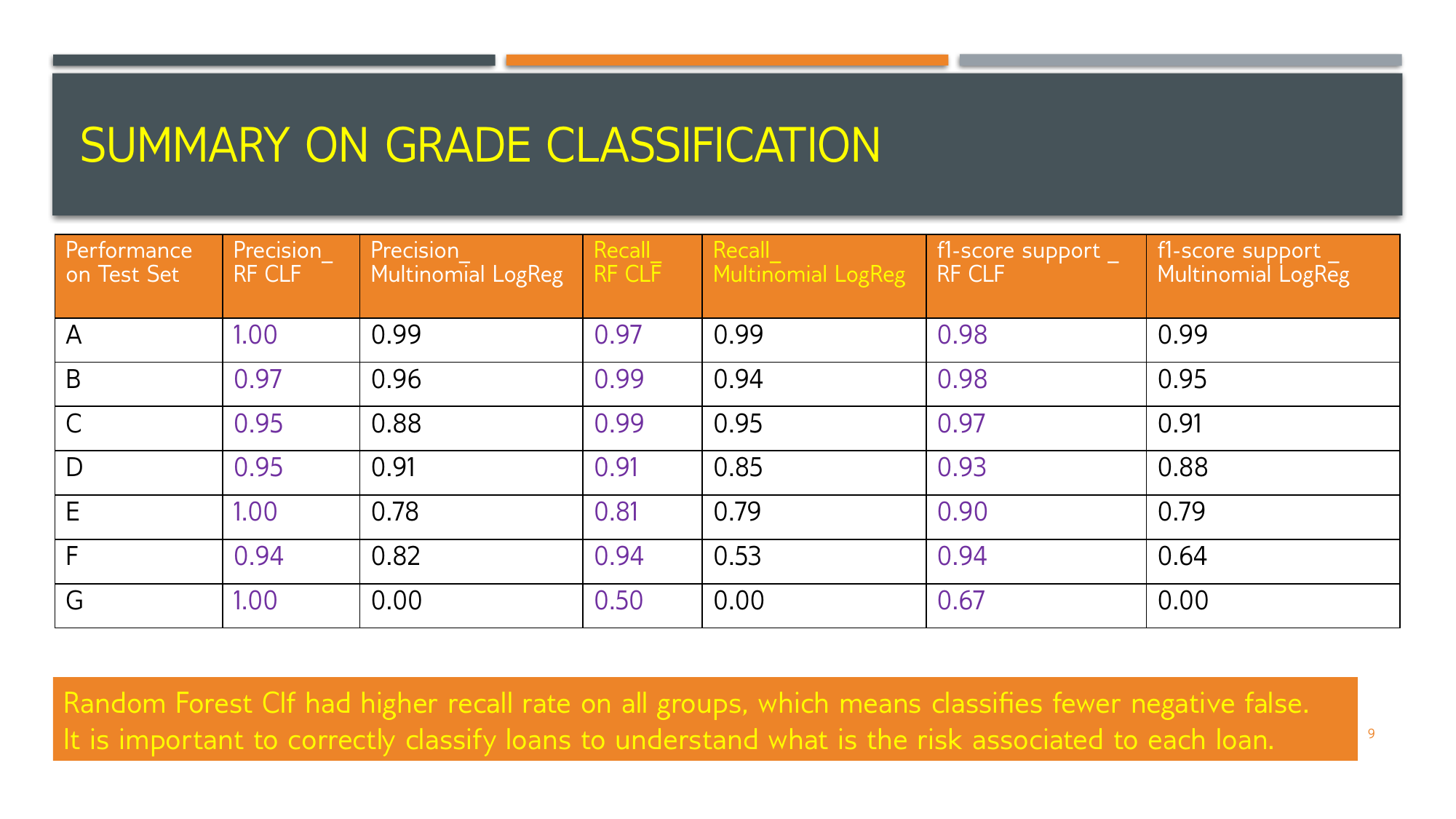

# Summary on grade classification
| Performance on Test Set | Precision\_ RF CLF | Precision\_ Multinomial LogReg | Recall\_ RF CLF | Recall\_ Multinomial LogReg | f1-score support \_ RF CLF | f1-score support \_ Multinomial LogReg |
| --- | --- | --- | --- | --- | --- | --- |
| A | 1.00 | 0.99 | 0.97 | 0.99 | 0.98 | 0.99 |
| B | 0.97 | 0.96 | 0.99 | 0.94 | 0.98 | 0.95 |
| C | 0.95 | 0.88 | 0.99 | 0.95 | 0.97 | 0.91 |
| D | 0.95 | 0.91 | 0.91 | 0.85 | 0.93 | 0.88 |
| E | 1.00 | 0.78 | 0.81 | 0.79 | 0.90 | 0.79 |
| F | 0.94 | 0.82 | 0.94 | 0.53 | 0.94 | 0.64 |
| G | 1.00 | 0.00 | 0.50 | 0.00 | 0.67 | 0.00 |

Random Forest Clf had higher recall rate on all groups, which means classifies fewer negative false.
It is important to correctly classify loans to understand what is the risk associated to each loan.
9